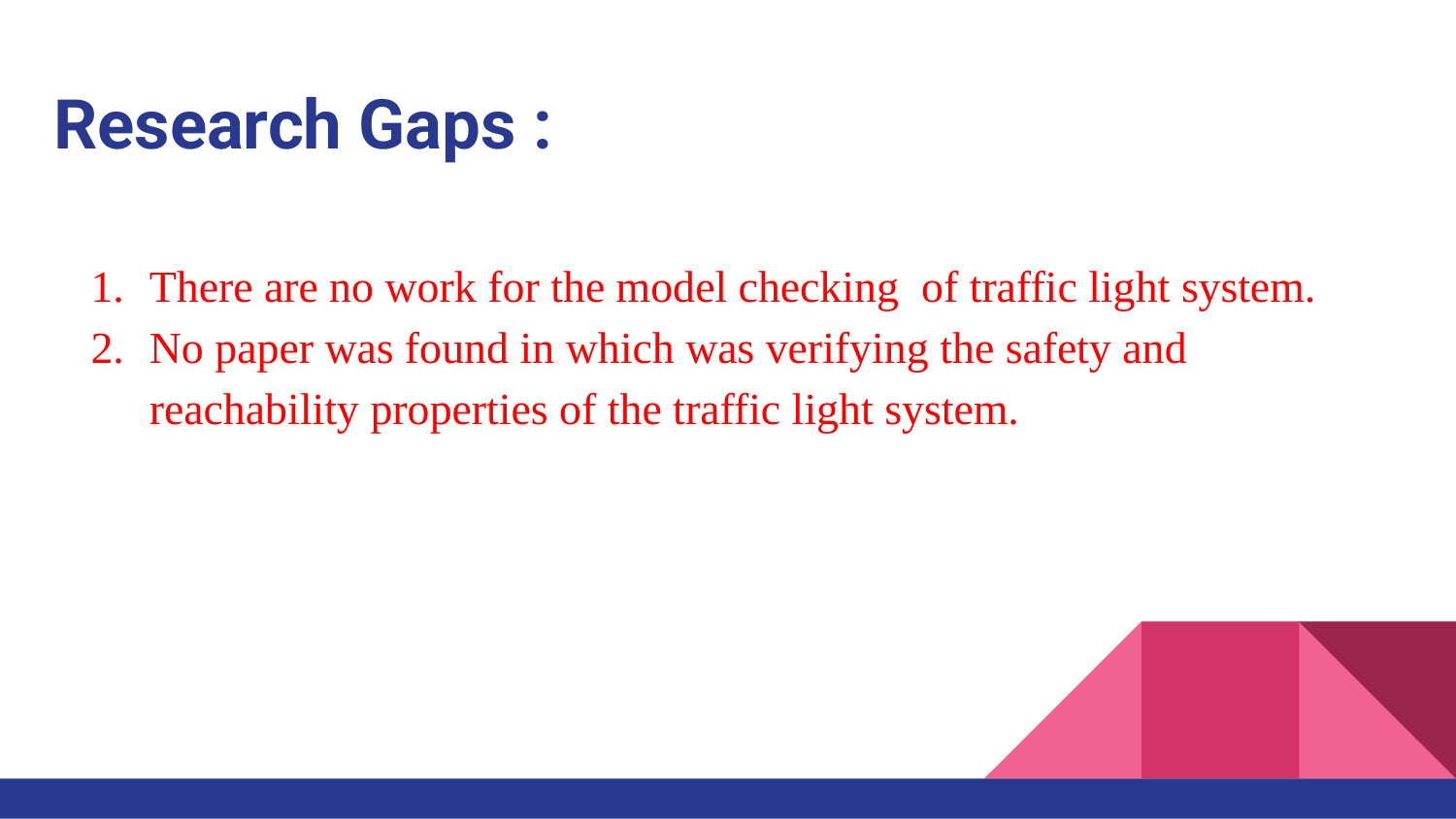

# Research Gaps :

There are no work for the model checking  of traffic light system.
No paper was found in which was verifying the safety and reachability properties of the traffic light system.